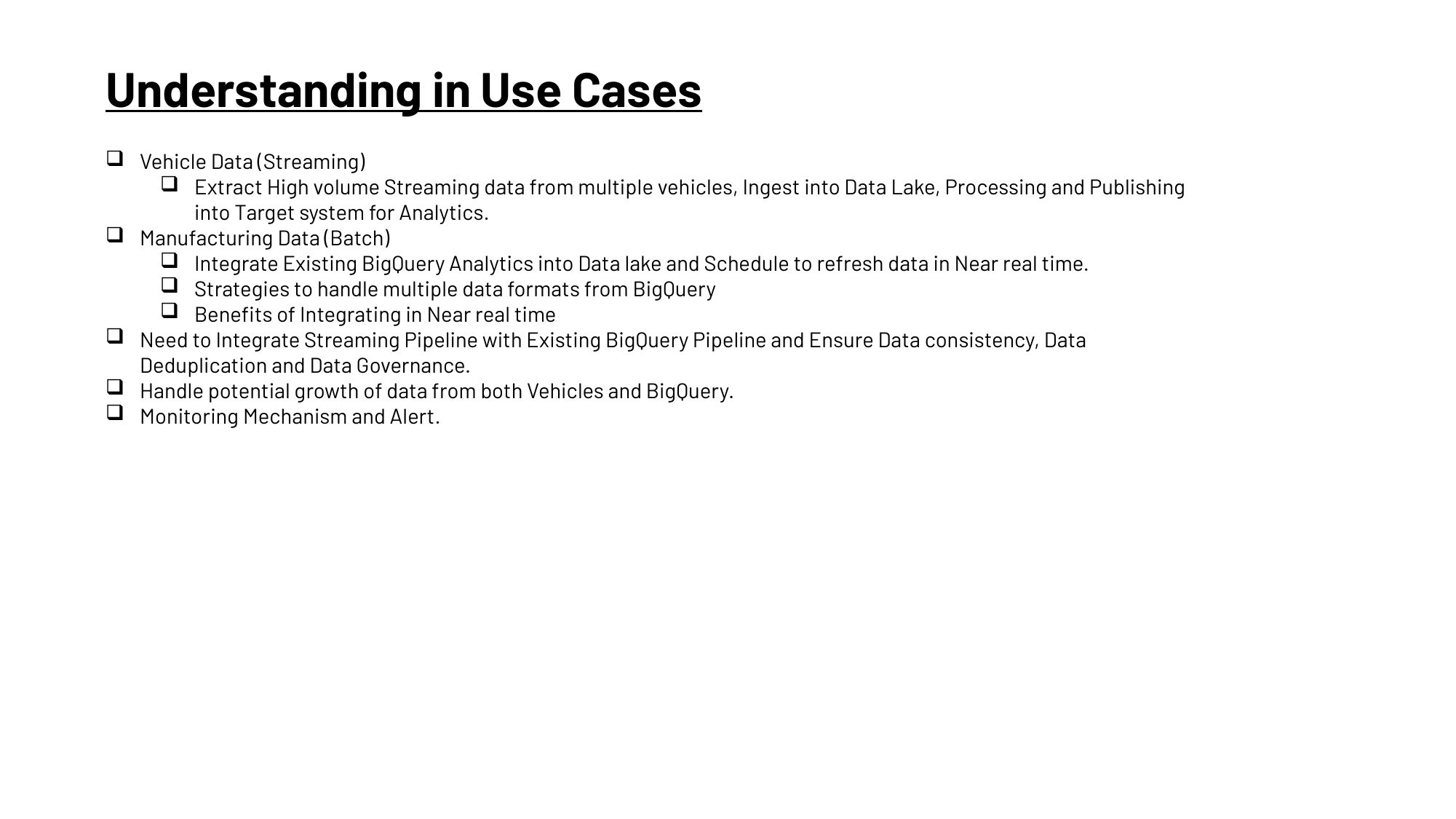

Understanding in Use Cases
Vehicle Data (Streaming)
Extract High volume Streaming data from multiple vehicles, Ingest into Data Lake, Processing and Publishing into Target system for Analytics.
Manufacturing Data (Batch)
Integrate Existing BigQuery Analytics into Data lake and Schedule to refresh data in Near real time.
Strategies to handle multiple data formats from BigQuery
Benefits of Integrating in Near real time
Need to Integrate Streaming Pipeline with Existing BigQuery Pipeline and Ensure Data consistency, Data Deduplication and Data Governance.
Handle potential growth of data from both Vehicles and BigQuery.
Monitoring Mechanism and Alert.